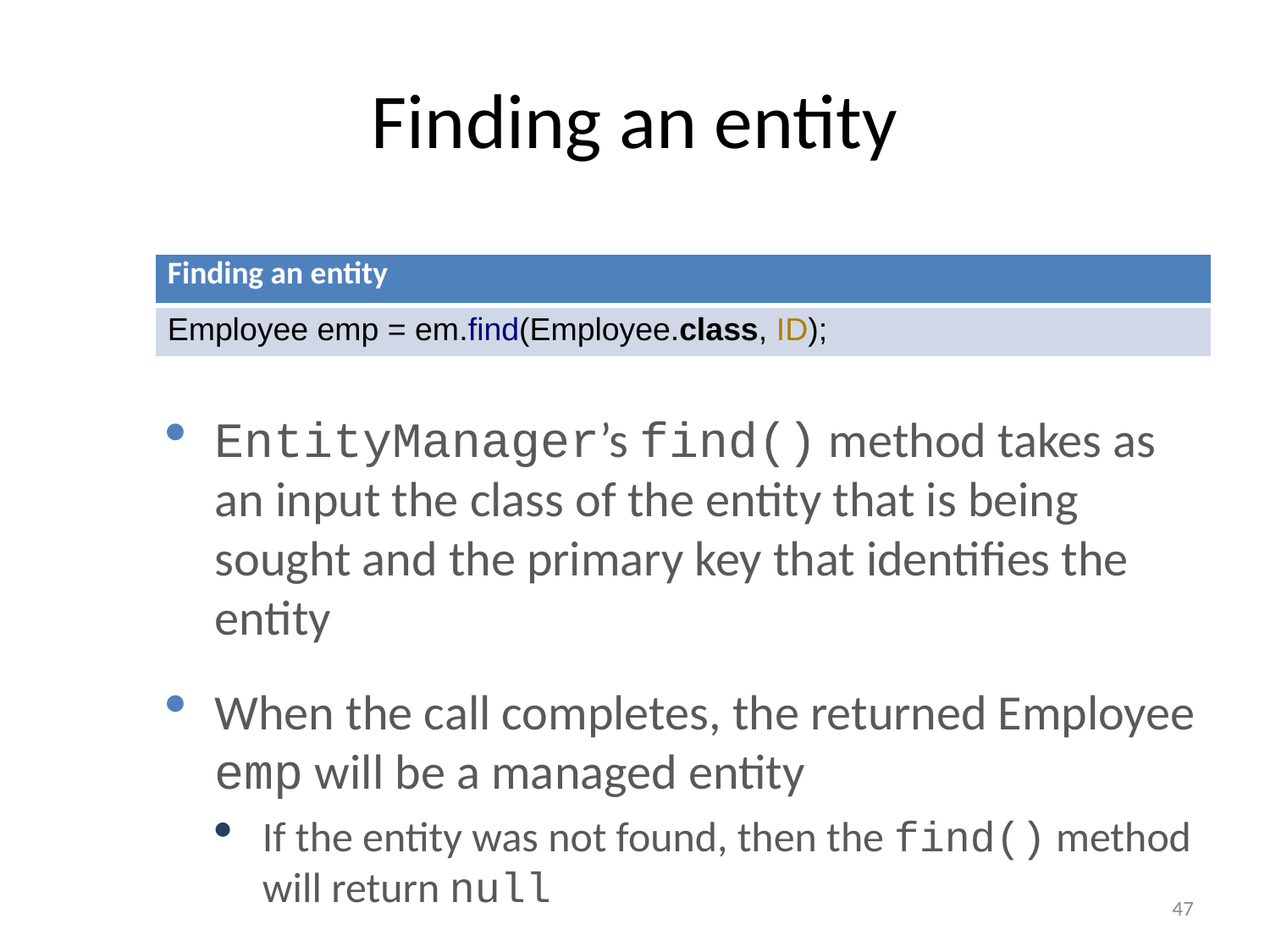

# Finding an entity
| Finding an entity |
| --- |
| Employee emp = em.find(Employee.class, ID); |
EntityManager’s find() method takes as an input the class of the entity that is being sought and the primary key that identifies the entity
When the call completes, the returned Employee emp will be a managed entity
If the entity was not found, then the find() method will return null

47